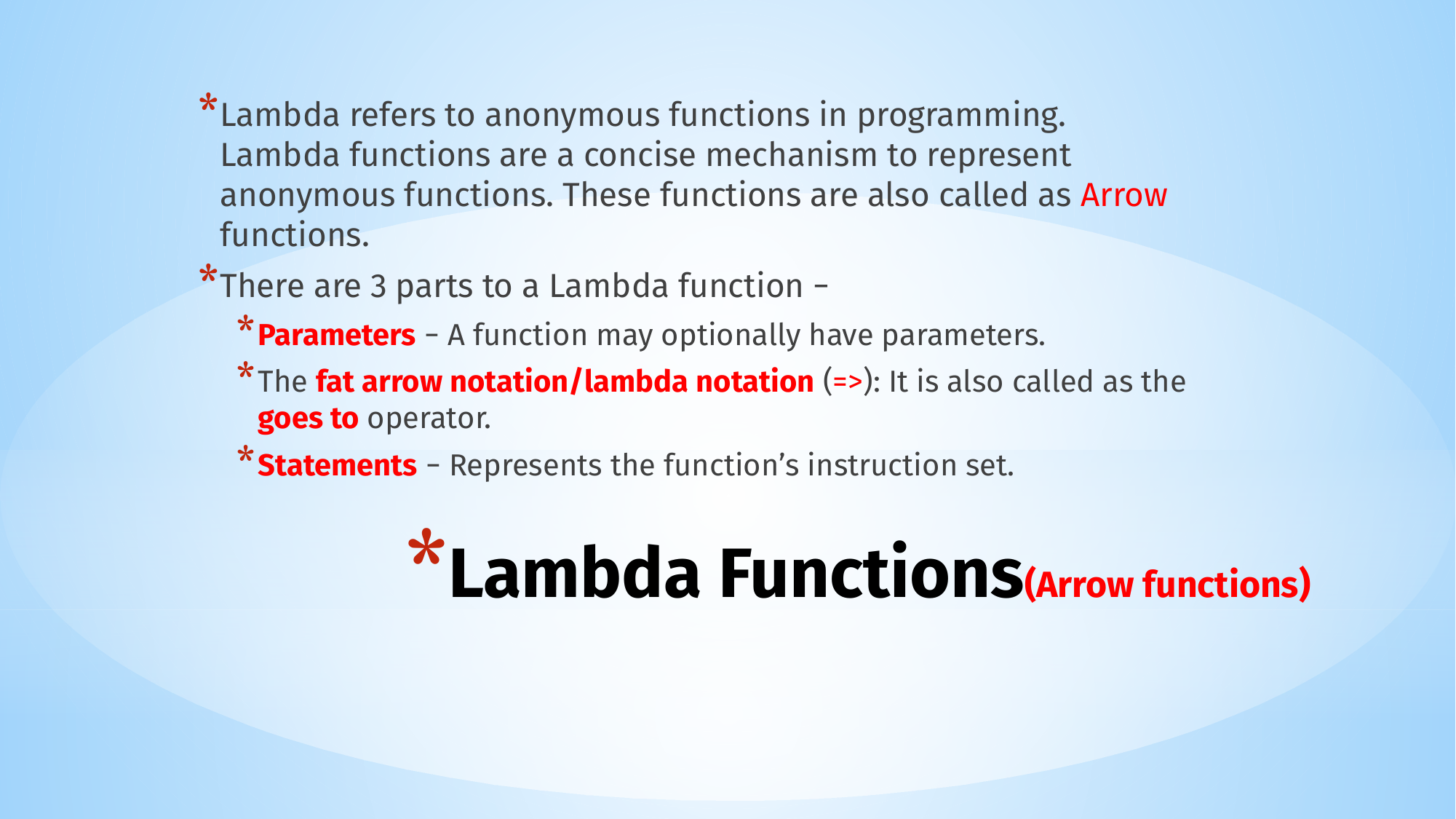

Lambda refers to anonymous functions in programming. Lambda functions are a concise mechanism to represent anonymous functions. These functions are also called as Arrow functions.
There are 3 parts to a Lambda function −
Parameters − A function may optionally have parameters.
The fat arrow notation/lambda notation (=>): It is also called as the goes to operator.
Statements − Represents the function’s instruction set.

# Lambda Functions(Arrow functions)